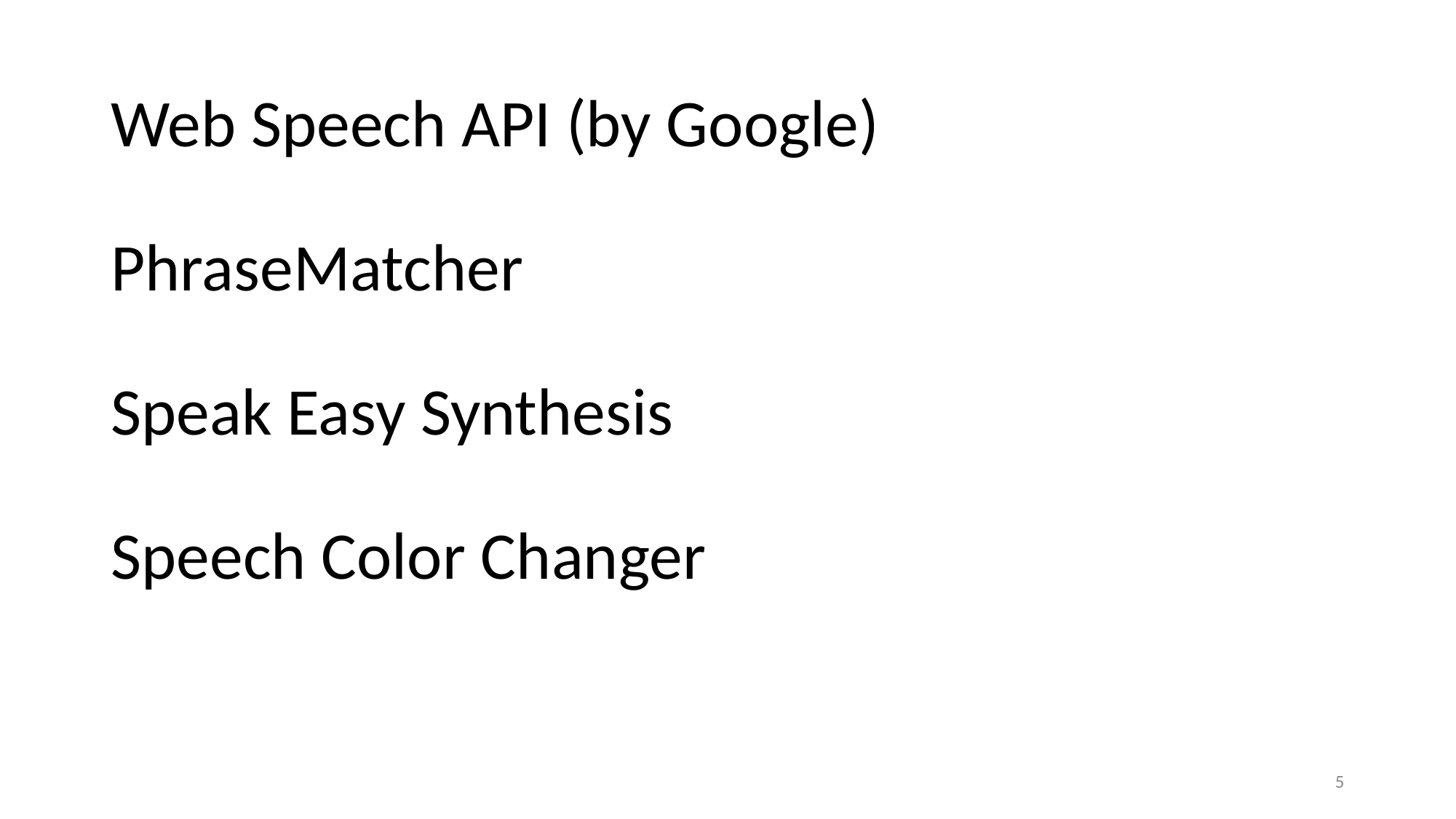

# Web Speech API (by Google)

PhraseMatcher

Speak Easy Synthesis

Speech Color Changer

5